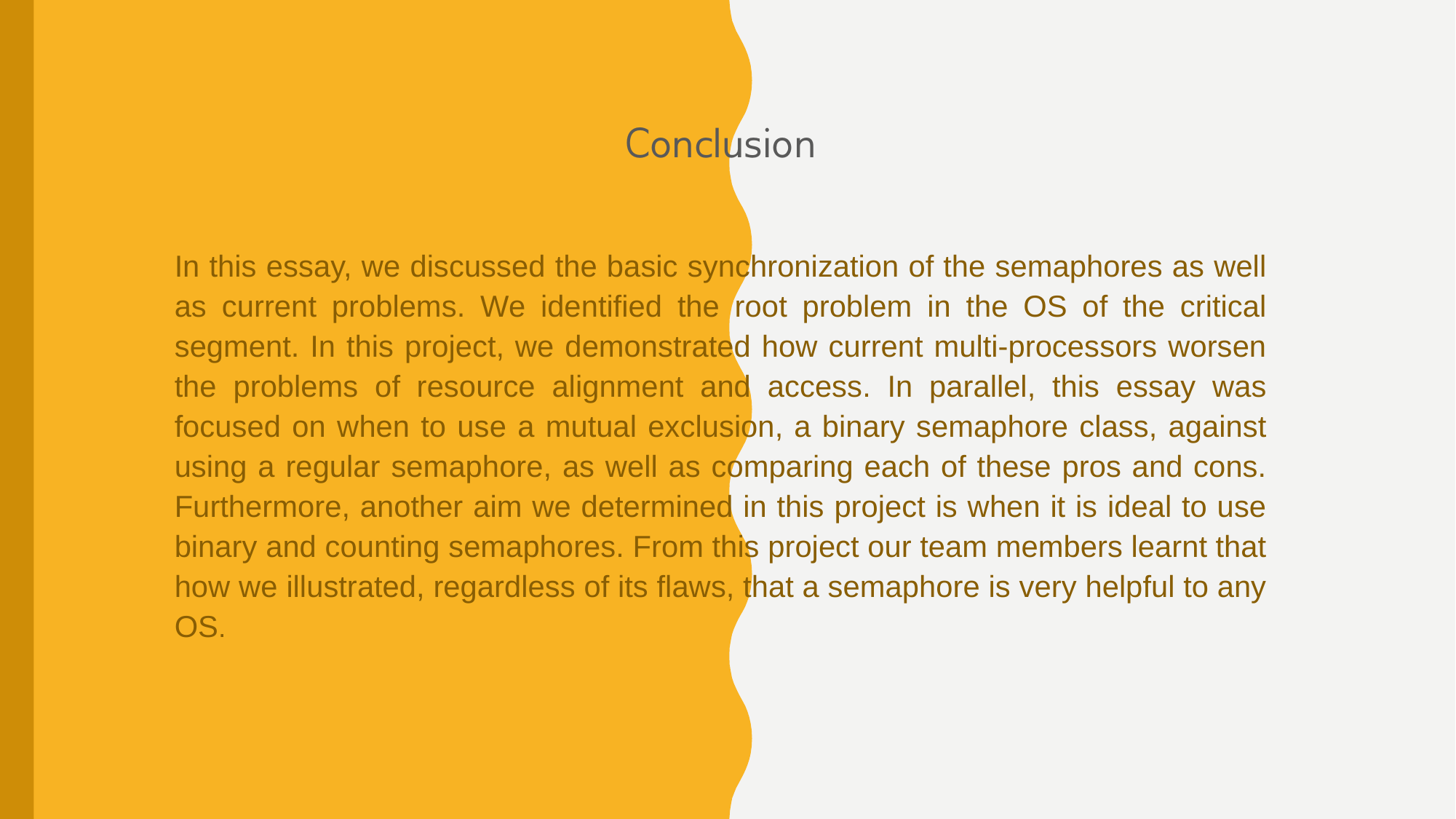

Conclusion

In this essay, we discussed the basic synchronization of the semaphores as well as current problems. We identified the root problem in the OS of the critical segment. In this project, we demonstrated how current multi-processors worsen the problems of resource alignment and access. In parallel, this essay was focused on when to use a mutual exclusion, a binary semaphore class, against using a regular semaphore, as well as comparing each of these pros and cons. Furthermore, another aim we determined in this project is when it is ideal to use binary and counting semaphores. From this project our team members learnt that how we illustrated, regardless of its flaws, that a semaphore is very helpful to any OS.